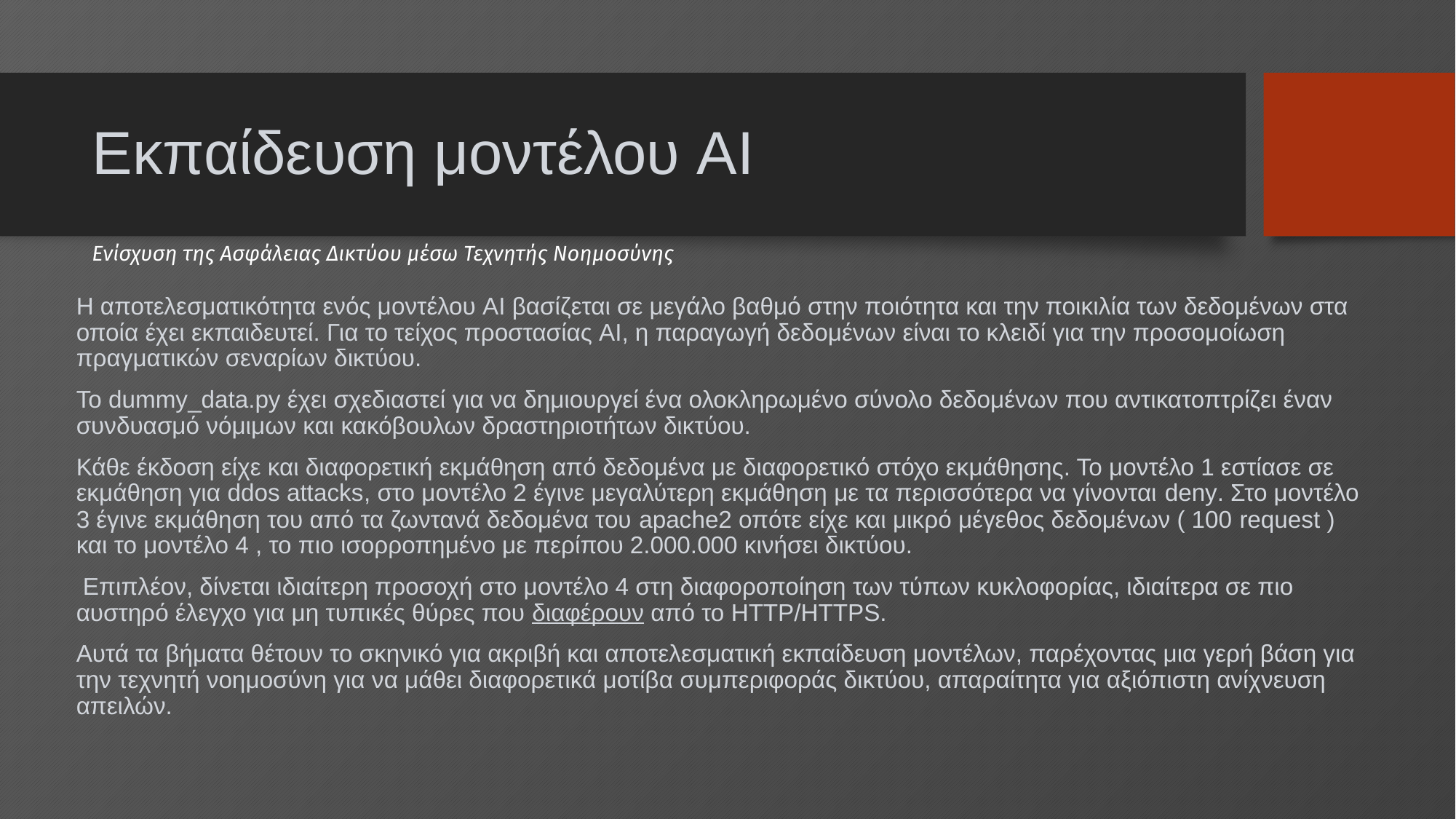

# Εκπαίδευση μοντέλου AI
Ενίσχυση της Ασφάλειας Δικτύου μέσω Τεχνητής Νοημοσύνης
Η αποτελεσματικότητα ενός μοντέλου AI βασίζεται σε μεγάλο βαθμό στην ποιότητα και την ποικιλία των δεδομένων στα οποία έχει εκπαιδευτεί. Για το τείχος προστασίας AI, η παραγωγή δεδομένων είναι το κλειδί για την προσομοίωση πραγματικών σεναρίων δικτύου.
Το dummy_data.py έχει σχεδιαστεί για να δημιουργεί ένα ολοκληρωμένο σύνολο δεδομένων που αντικατοπτρίζει έναν συνδυασμό νόμιμων και κακόβουλων δραστηριοτήτων δικτύου.
Κάθε έκδοση είχε και διαφορετική εκμάθηση από δεδομένα με διαφορετικό στόχο εκμάθησης. Το μοντέλο 1 εστίασε σε εκμάθηση για ddos attacks, στο μοντέλο 2 έγινε μεγαλύτερη εκμάθηση με τα περισσότερα να γίνονται deny. Στο μοντέλο 3 έγινε εκμάθηση του από τα ζωντανά δεδομένα του apache2 οπότε είχε και μικρό μέγεθος δεδομένων ( 100 request ) και το μοντέλο 4 , το πιο ισορροπημένο με περίπου 2.000.000 κινήσει δικτύου.
 Επιπλέον, δίνεται ιδιαίτερη προσοχή στο μοντέλο 4 στη διαφοροποίηση των τύπων κυκλοφορίας, ιδιαίτερα σε πιο αυστηρό έλεγχο για μη τυπικές θύρες που διαφέρουν από το HTTP/HTTPS.
Αυτά τα βήματα θέτουν το σκηνικό για ακριβή και αποτελεσματική εκπαίδευση μοντέλων, παρέχοντας μια γερή βάση για την τεχνητή νοημοσύνη για να μάθει διαφορετικά μοτίβα συμπεριφοράς δικτύου, απαραίτητα για αξιόπιστη ανίχνευση απειλών.